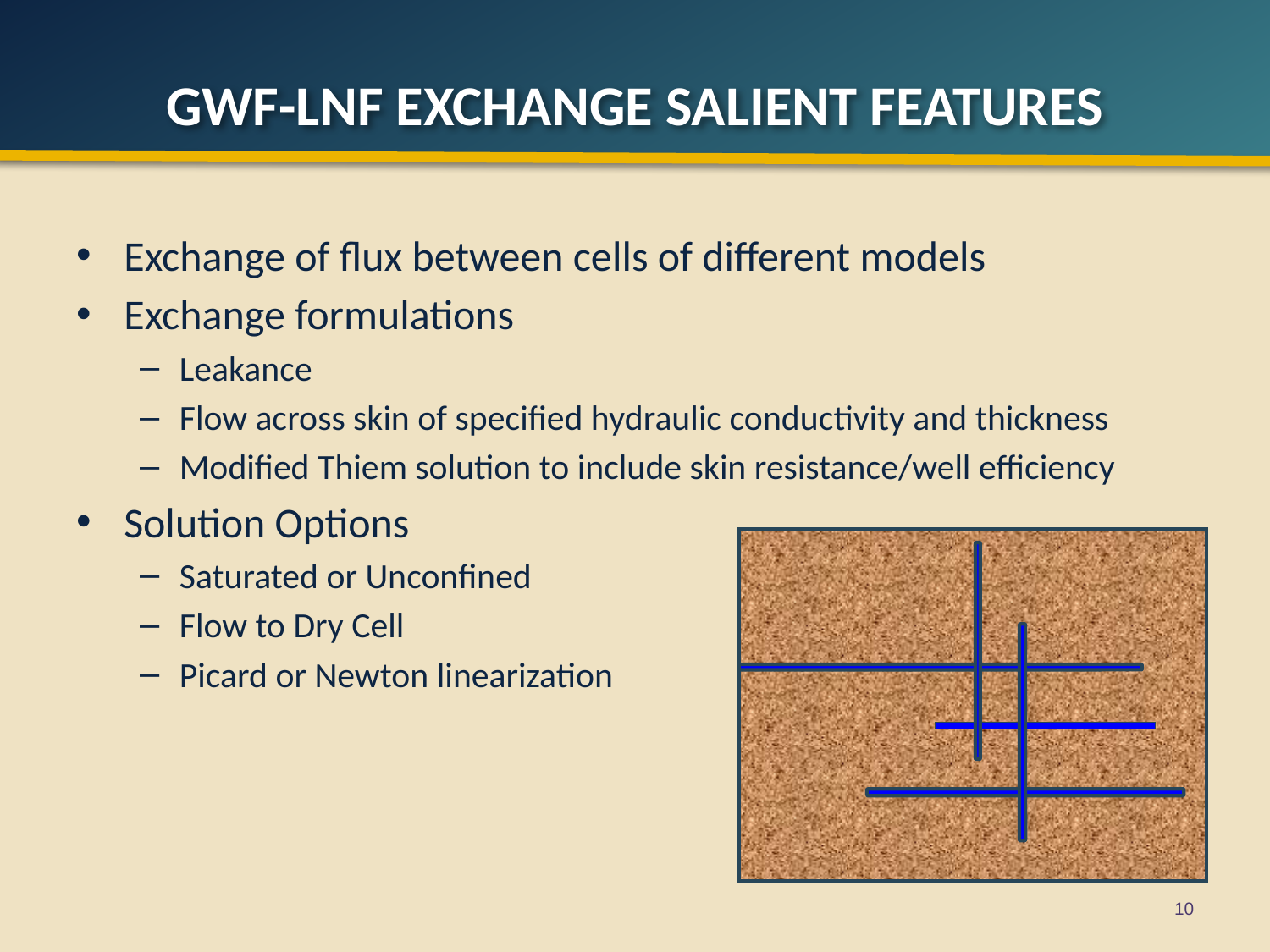

# GWF-LNF Exchange salient features
Exchange of flux between cells of different models
Exchange formulations
Leakance
Flow across skin of specified hydraulic conductivity and thickness
Modified Thiem solution to include skin resistance/well efficiency
Solution Options
Saturated or Unconfined
Flow to Dry Cell
Picard or Newton linearization

10